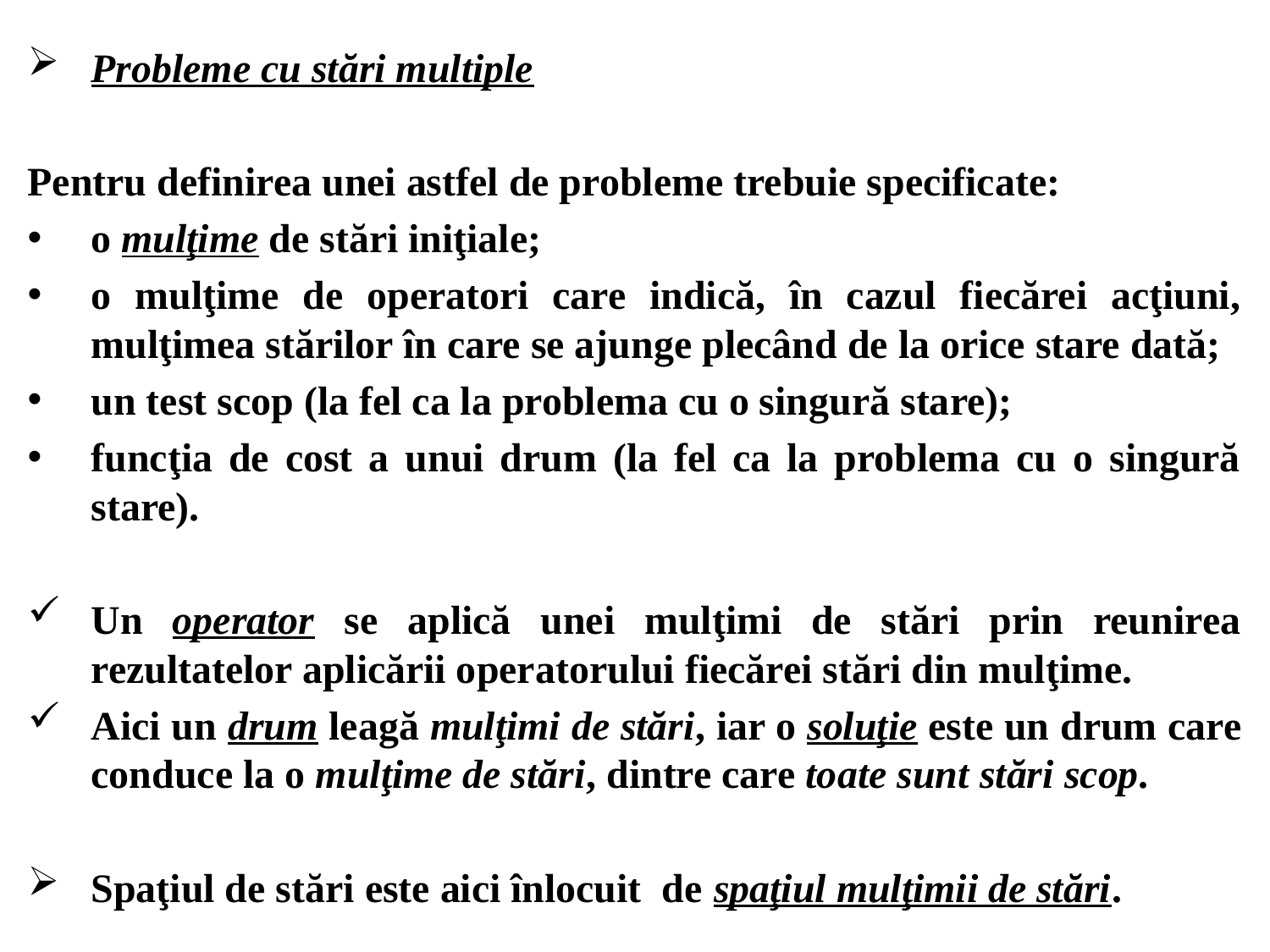

Probleme cu stări multiple

Pentru definirea unei astfel de probleme trebuie specificate:
o mulţime de stări iniţiale;
o mulţime de operatori care indică, în cazul fiecărei acţiuni, mulţimea stărilor în care se ajunge plecând de la orice stare dată;
un test scop (la fel ca la problema cu o singură stare);
funcţia de cost a unui drum (la fel ca la problema cu o singură stare).

Un operator se aplică unei mulţimi de stări prin reunirea rezultatelor aplicării operatorului fiecărei stări din mulţime.
Aici un drum leagă mulţimi de stări, iar o soluţie este un drum care conduce la o mulţime de stări, dintre care toate sunt stări scop.

Spaţiul de stări este aici înlocuit  de spaţiul mulţimii de stări.